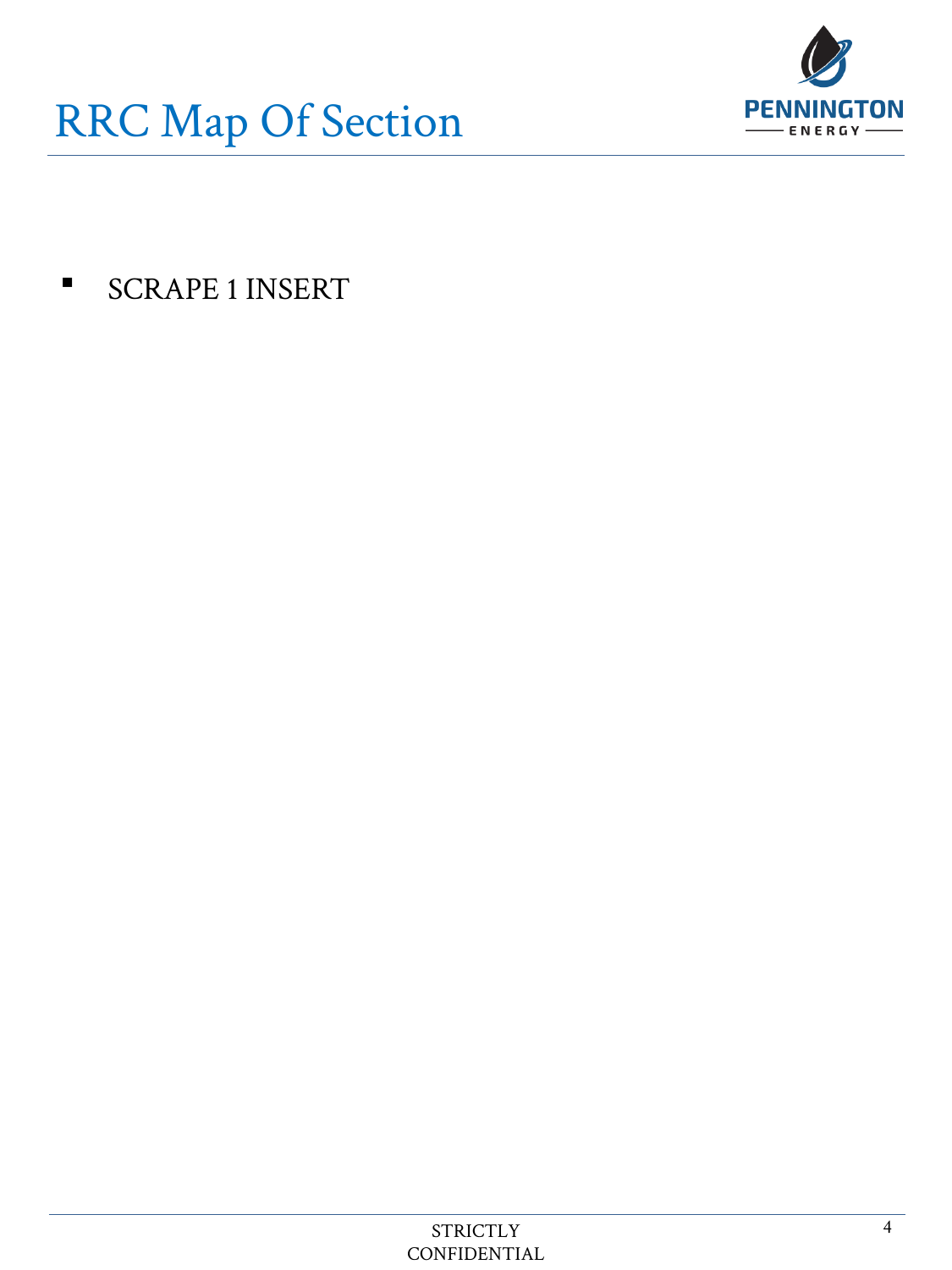

# RRC Map Of Section
SCRAPE 1 INSERT
4